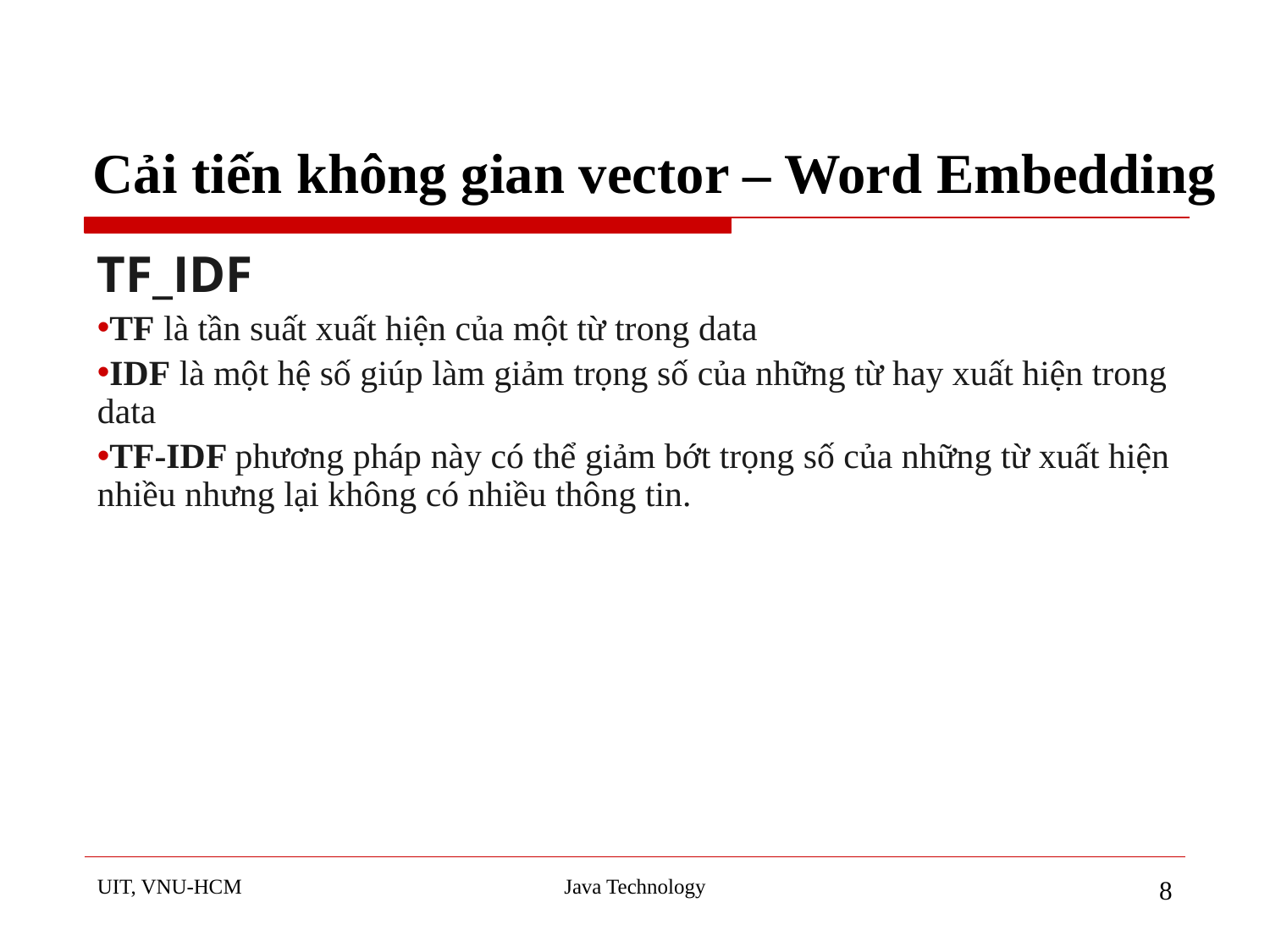

# Cải tiến không gian vector – Word Embedding
TF_IDF
TF là tần suất xuất hiện của một từ trong data
IDF là một hệ số giúp làm giảm trọng số của những từ hay xuất hiện trong data
TF-IDF phương pháp này có thể giảm bớt trọng số của những từ xuất hiện nhiều nhưng lại không có nhiều thông tin.
UIT, VNU-HCM
Java Technology
8